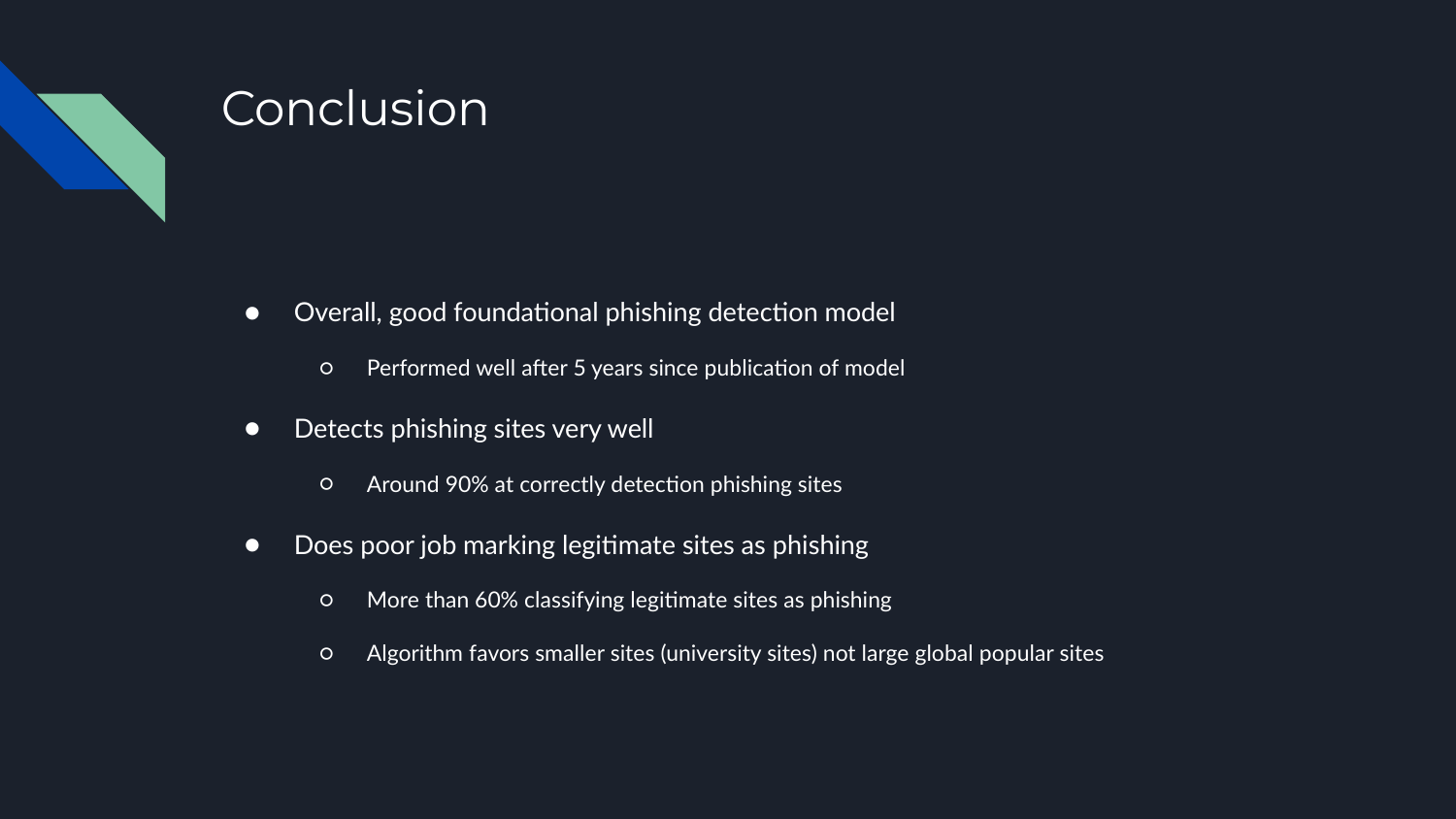

# Conclusion
Overall, good foundational phishing detection model
Performed well after 5 years since publication of model
Detects phishing sites very well
Around 90% at correctly detection phishing sites
Does poor job marking legitimate sites as phishing
More than 60% classifying legitimate sites as phishing
Algorithm favors smaller sites (university sites) not large global popular sites